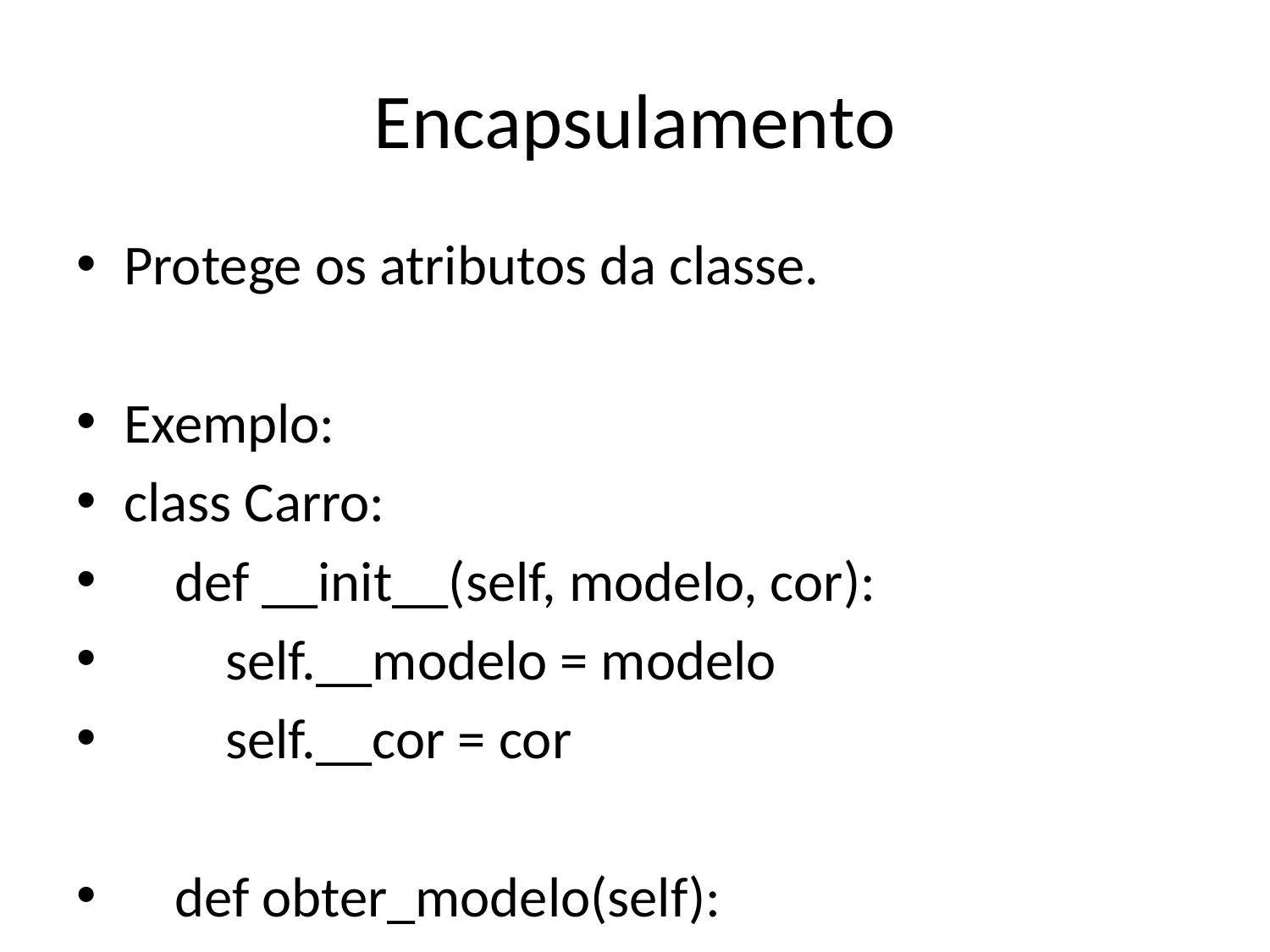

# Encapsulamento
Protege os atributos da classe.

Exemplo:
class Carro:
    def __init__(self, modelo, cor):
        self.__modelo = modelo
        self.__cor = cor

    def obter_modelo(self):
        return self.__modelo

    def alterar_cor(self, nova_cor):
        self.__cor = nova_cor